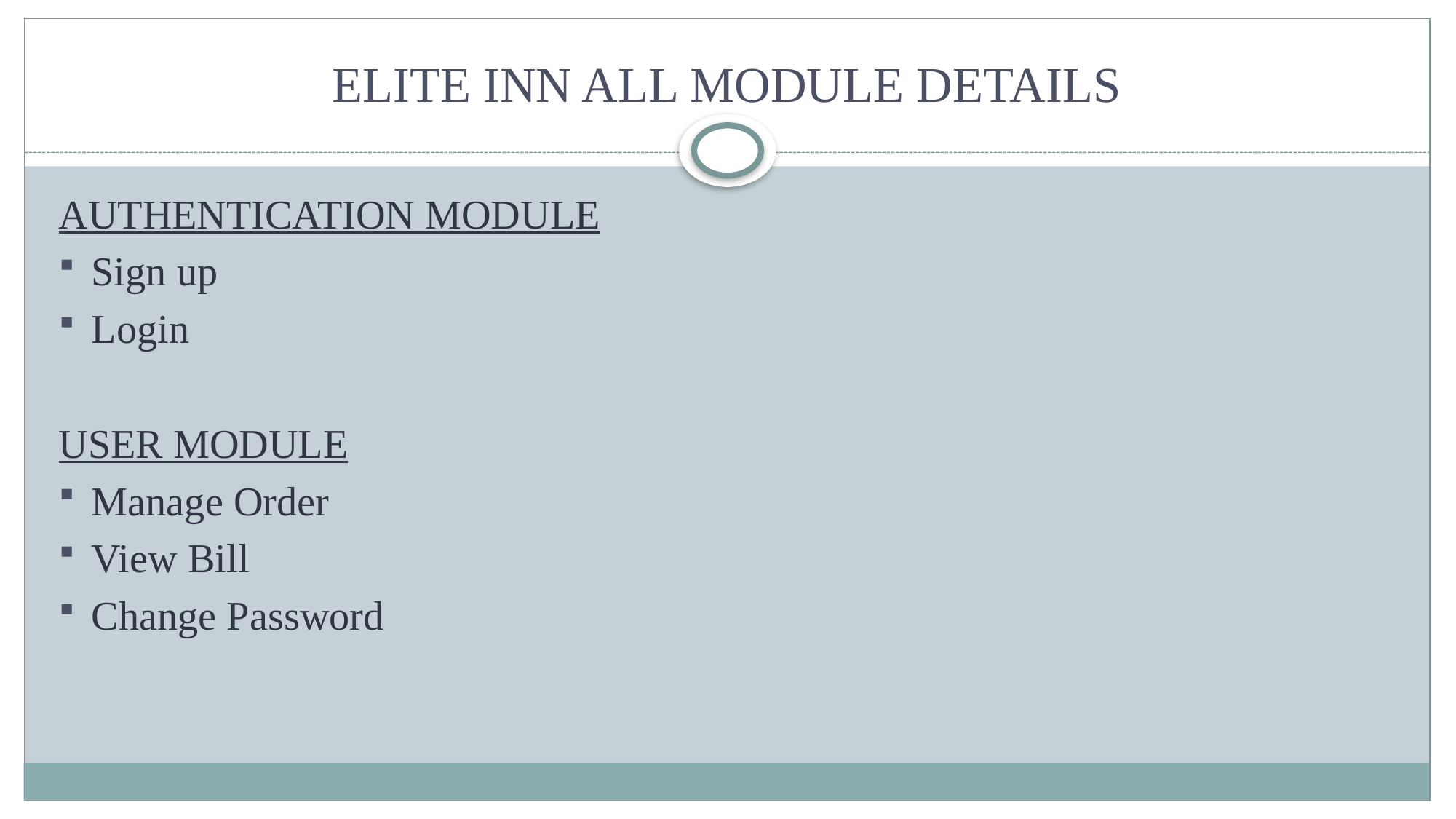

# ELITE INN ALL MODULE DETAILS
AUTHENTICATION MODULE
Sign up
Login

USER MODULE
Manage Order
View Bill
Change Password